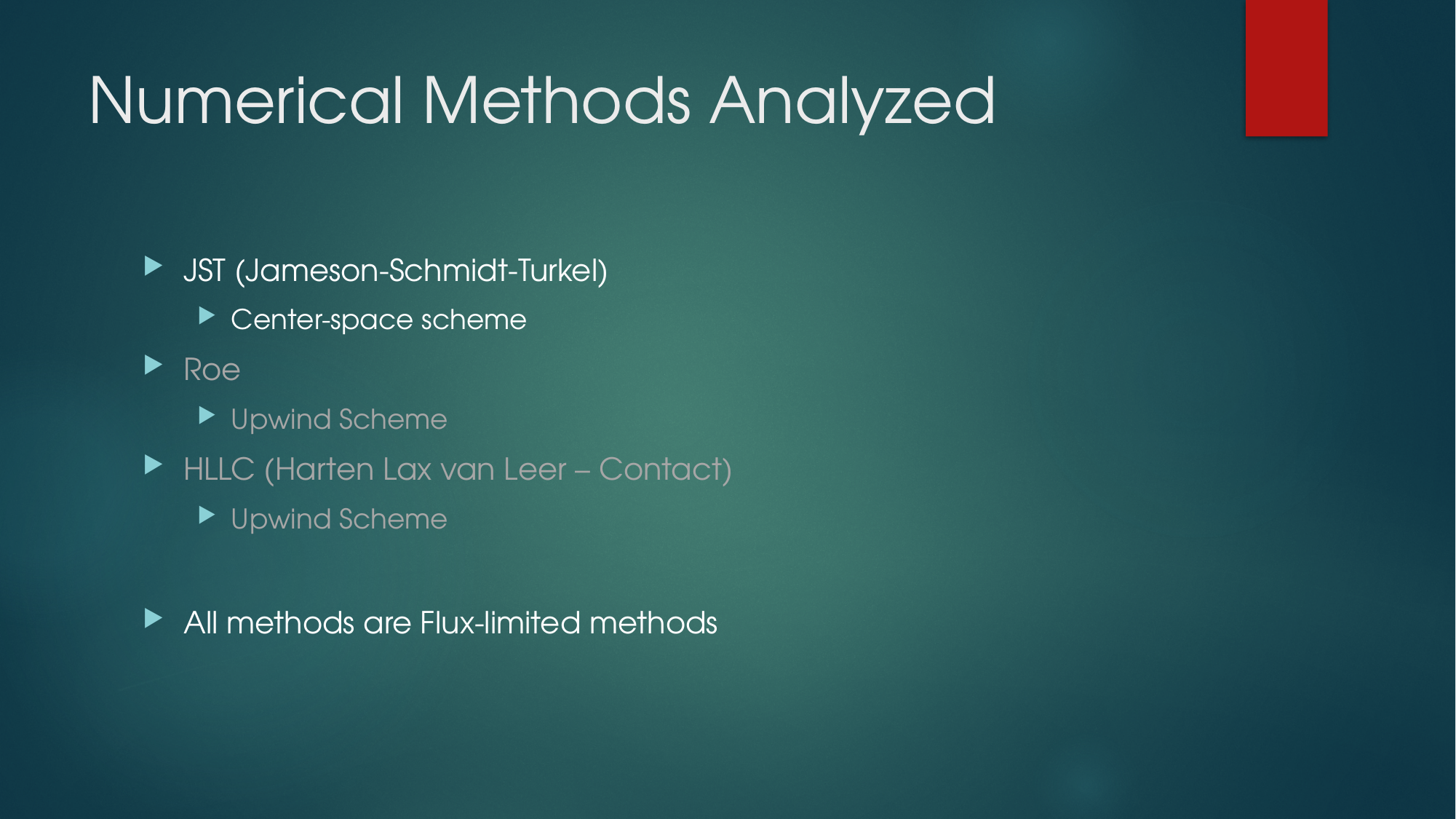

# Numerical Methods Analyzed
JST (Jameson-Schmidt-Turkel)
Center-space scheme
Roe
Upwind Scheme
HLLC (Harten Lax van Leer – Contact)
Upwind Scheme

All methods are Flux-limited methods